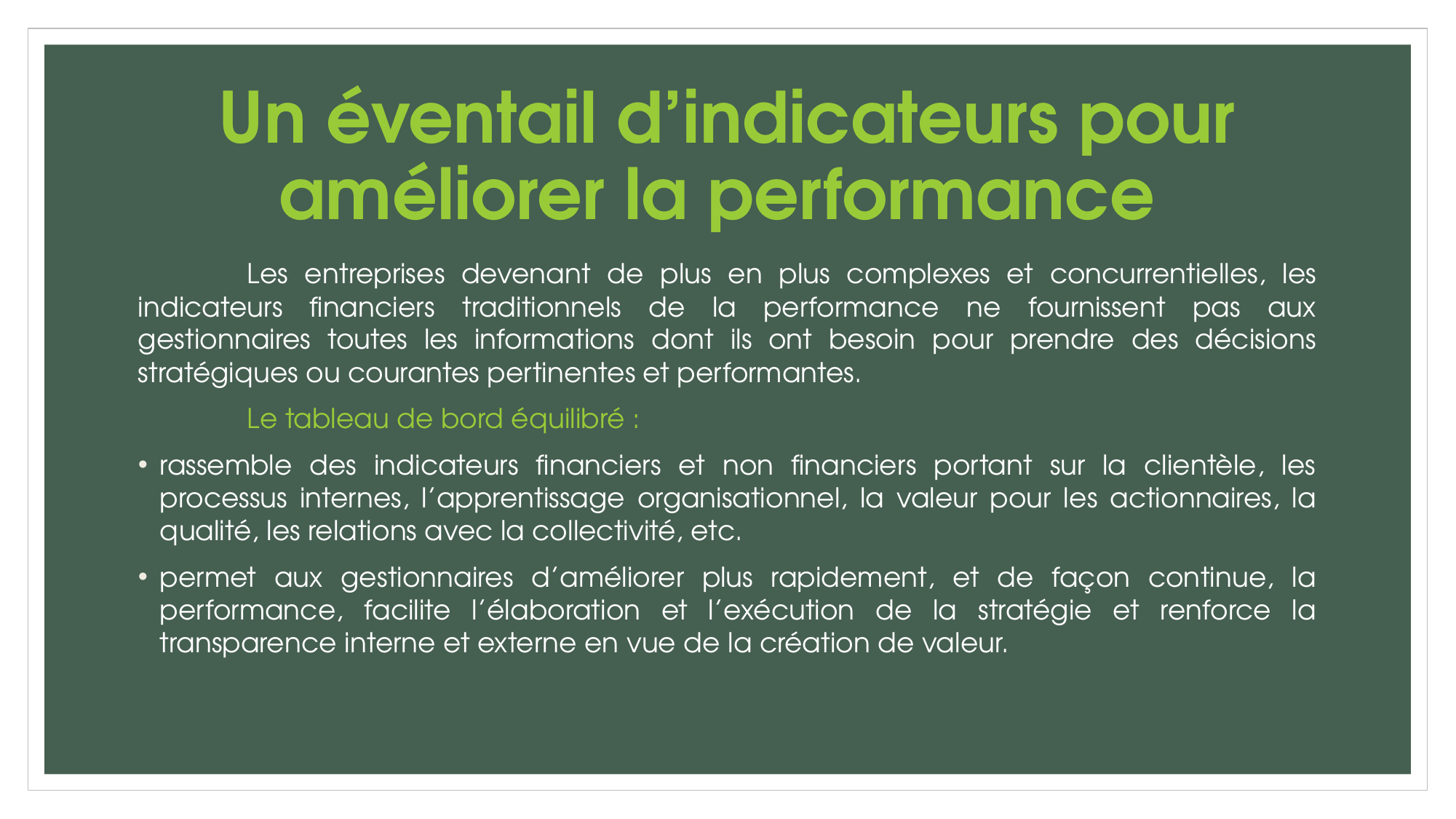

# Un éventail d’indicateurs pour améliorer la performance
	Les entreprises devenant de plus en plus complexes et concurrentielles, les indicateurs financiers traditionnels de la performance ne fournissent pas aux gestionnaires toutes les informations dont ils ont besoin pour prendre des décisions stratégiques ou courantes pertinentes et performantes.
	Le tableau de bord équilibré :
rassemble des indicateurs financiers et non financiers portant sur la clientèle, les processus internes, l’apprentissage organisationnel, la valeur pour les actionnaires, la qualité, les relations avec la collectivité, etc.
permet aux gestionnaires d’améliorer plus rapidement, et de façon continue, la performance, facilite l’élaboration et l’exécution de la stratégie et renforce la transparence interne et externe en vue de la création de valeur.